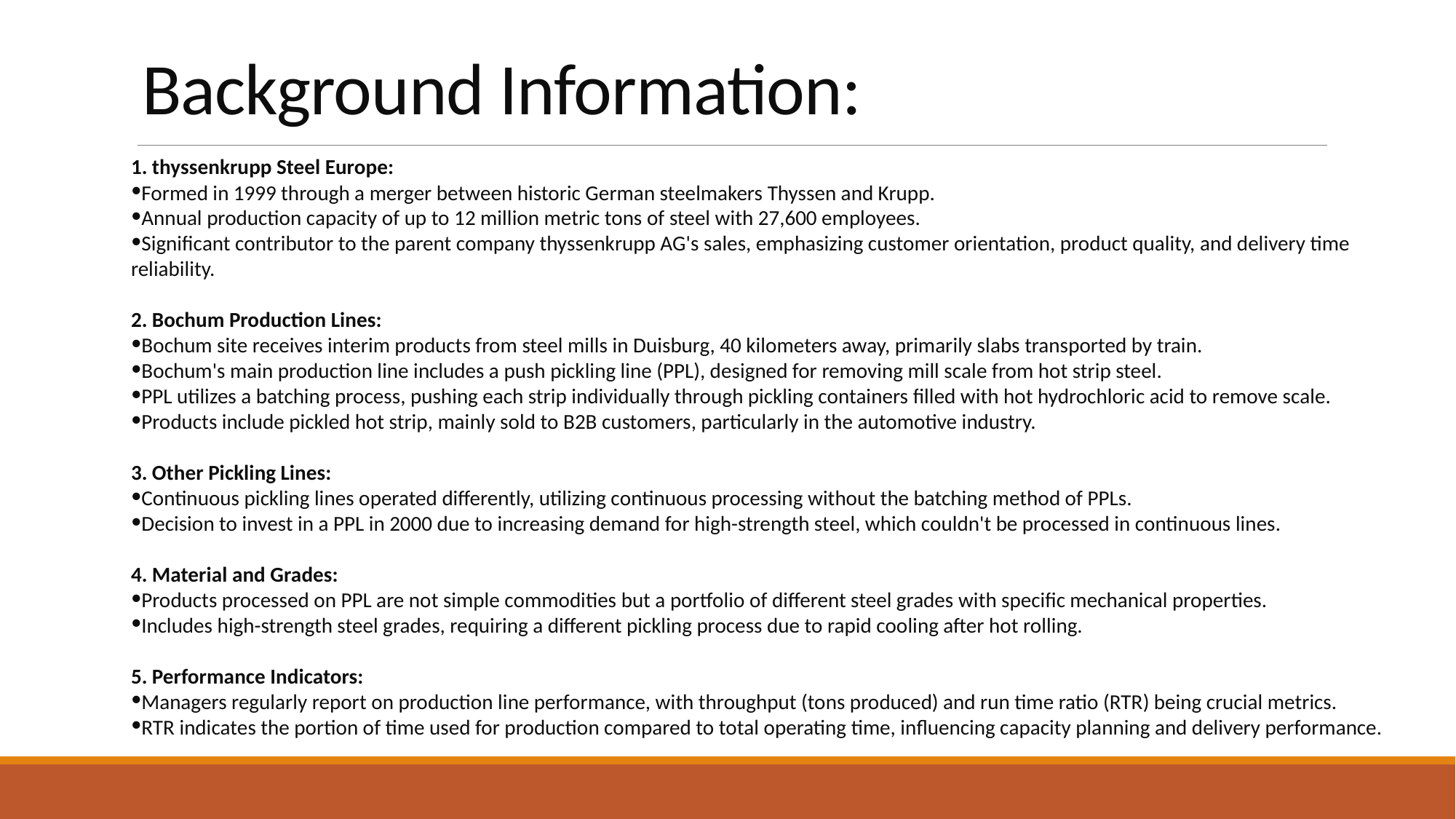

# Background Information:
1. thyssenkrupp Steel Europe:
Formed in 1999 through a merger between historic German steelmakers Thyssen and Krupp.
Annual production capacity of up to 12 million metric tons of steel with 27,600 employees.
Significant contributor to the parent company thyssenkrupp AG's sales, emphasizing customer orientation, product quality, and delivery time reliability.

2. Bochum Production Lines:
Bochum site receives interim products from steel mills in Duisburg, 40 kilometers away, primarily slabs transported by train.
Bochum's main production line includes a push pickling line (PPL), designed for removing mill scale from hot strip steel.
PPL utilizes a batching process, pushing each strip individually through pickling containers filled with hot hydrochloric acid to remove scale.
Products include pickled hot strip, mainly sold to B2B customers, particularly in the automotive industry.

3. Other Pickling Lines:
Continuous pickling lines operated differently, utilizing continuous processing without the batching method of PPLs.
Decision to invest in a PPL in 2000 due to increasing demand for high-strength steel, which couldn't be processed in continuous lines.

4. Material and Grades:
Products processed on PPL are not simple commodities but a portfolio of different steel grades with specific mechanical properties.
Includes high-strength steel grades, requiring a different pickling process due to rapid cooling after hot rolling.

5. Performance Indicators:
Managers regularly report on production line performance, with throughput (tons produced) and run time ratio (RTR) being crucial metrics.
RTR indicates the portion of time used for production compared to total operating time, influencing capacity planning and delivery performance.